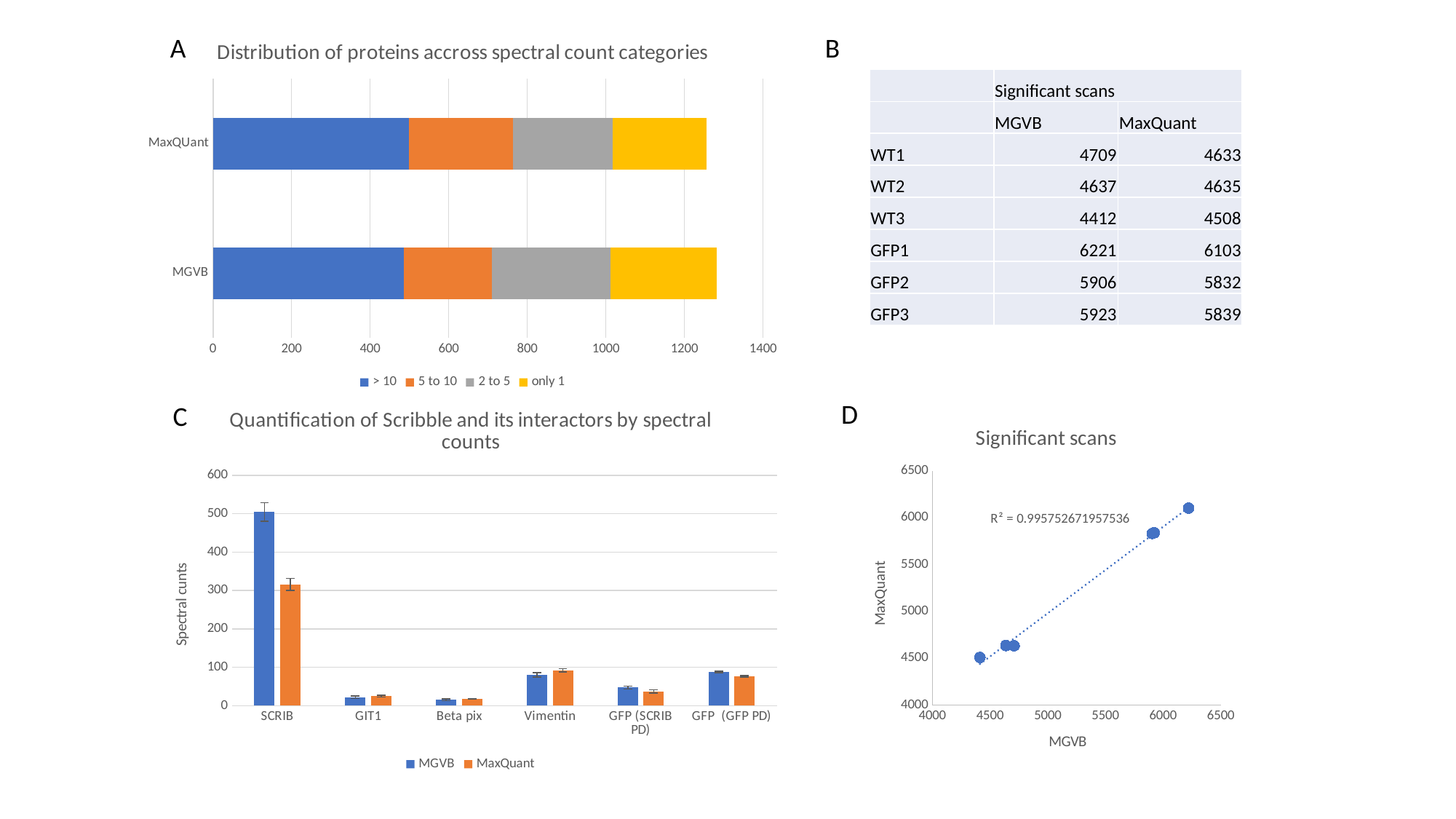

### Chart: Distribution of proteins accross spectral count categories

| Category | > 10 | 5 to 10 | 2 to 5 | only 1 |
|---|---|---|---|---|
| MGVB | 485.0 | 225.0 | 302.0 | 271.0 |
| MaxQUant | 499.0 | 264.0 | 254.0 | 240.0 |
A
B
|  | Significant scans |  |
| --- | --- | --- |
|  | MGVB | MaxQuant |
| WT1 | 4709 | 4633 |
| WT2 | 4637 | 4635 |
| WT3 | 4412 | 4508 |
| GFP1 | 6221 | 6103 |
| GFP2 | 5906 | 5832 |
| GFP3 | 5923 | 5839 |

### Chart: Quantification of Scribble and its interactors by spectral counts

| Category | MGVB | MaxQuant |
|---|---|---|
| SCRIB | 504.3333333333333 | 316.0 |
| GIT1 | 22.0 | 25.0 |
| Beta pix | 15.666666666666666 | 18.0 |
| Vimentin | 80.33333333333333 | 92.0 |
| GFP (SCRIB PD) | 47.333333333333336 | 37.333333333333336 |
| GFP  (GFP PD) | 88.0 | 76.66666666666667 |
D
C

### Chart: Significant scans

| Category |  |
|---|---|